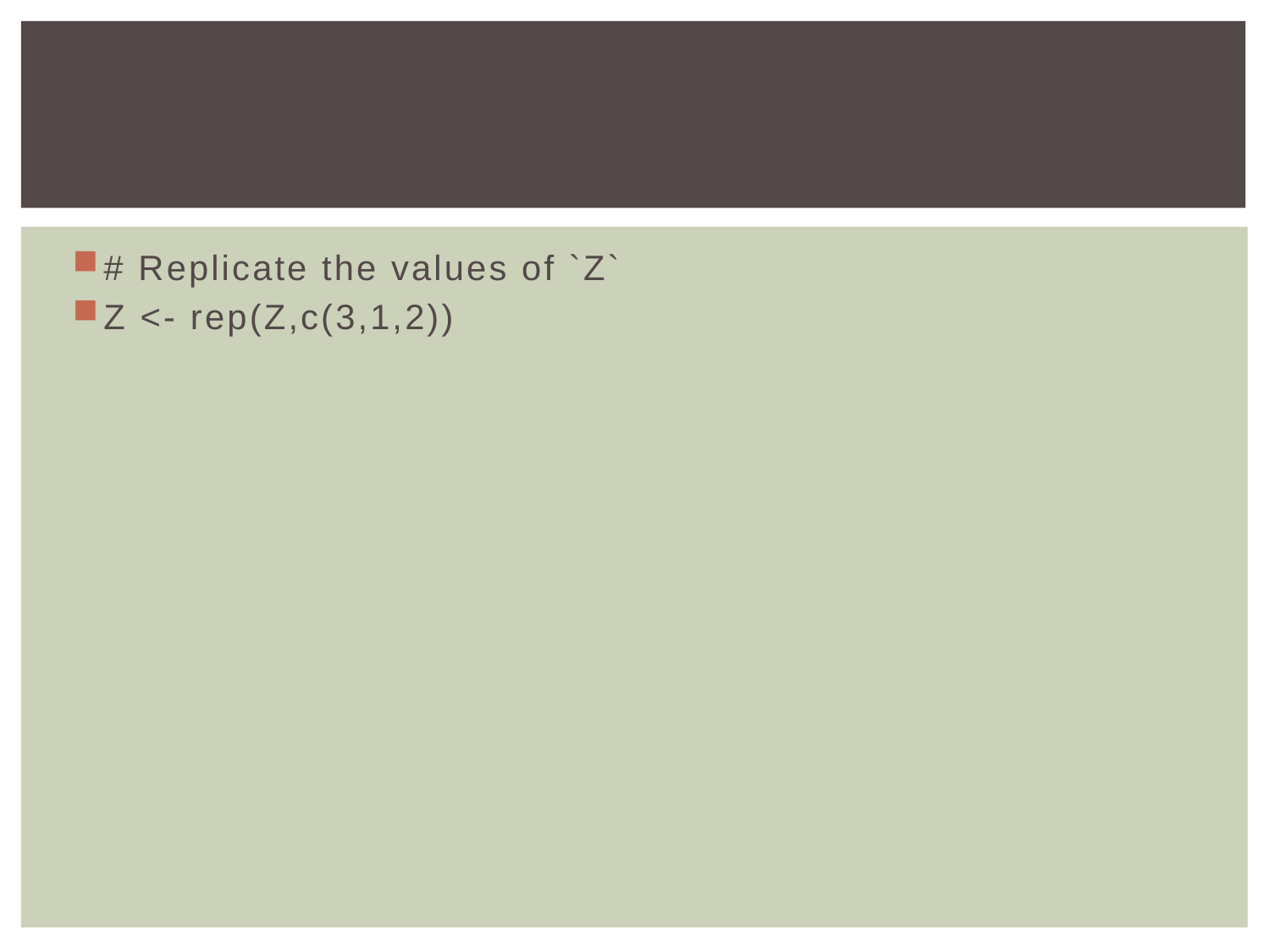

#
# Replicate the values of `Z`
Z <- rep(Z,c(3,1,2))